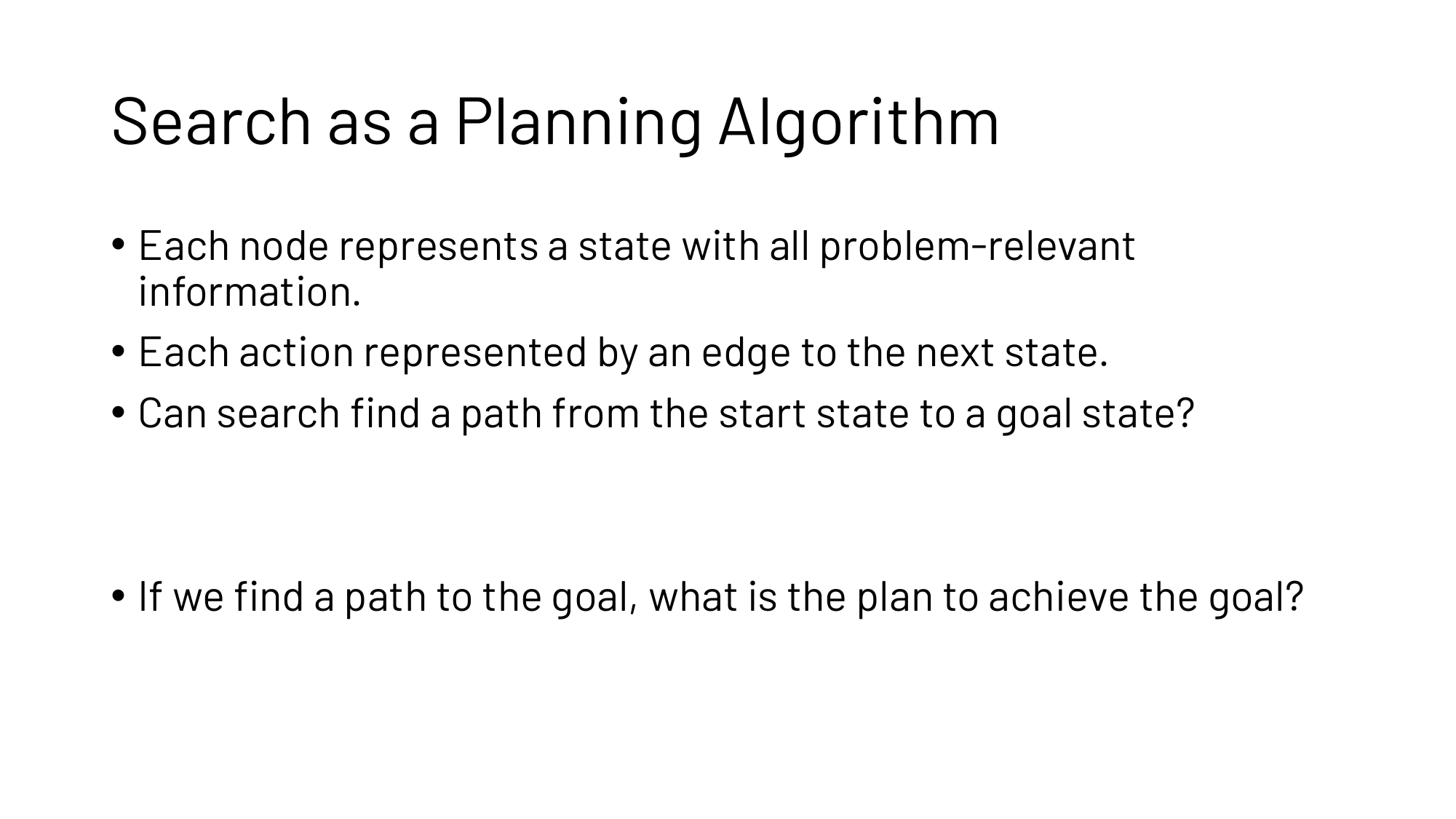

# Search as a Planning Algorithm
Each node represents a state with all problem-relevant information.
Each action represented by an edge to the next state.
Can search find a path from the start state to a goal state?

If we find a path to the goal, what is the plan to achieve the goal?